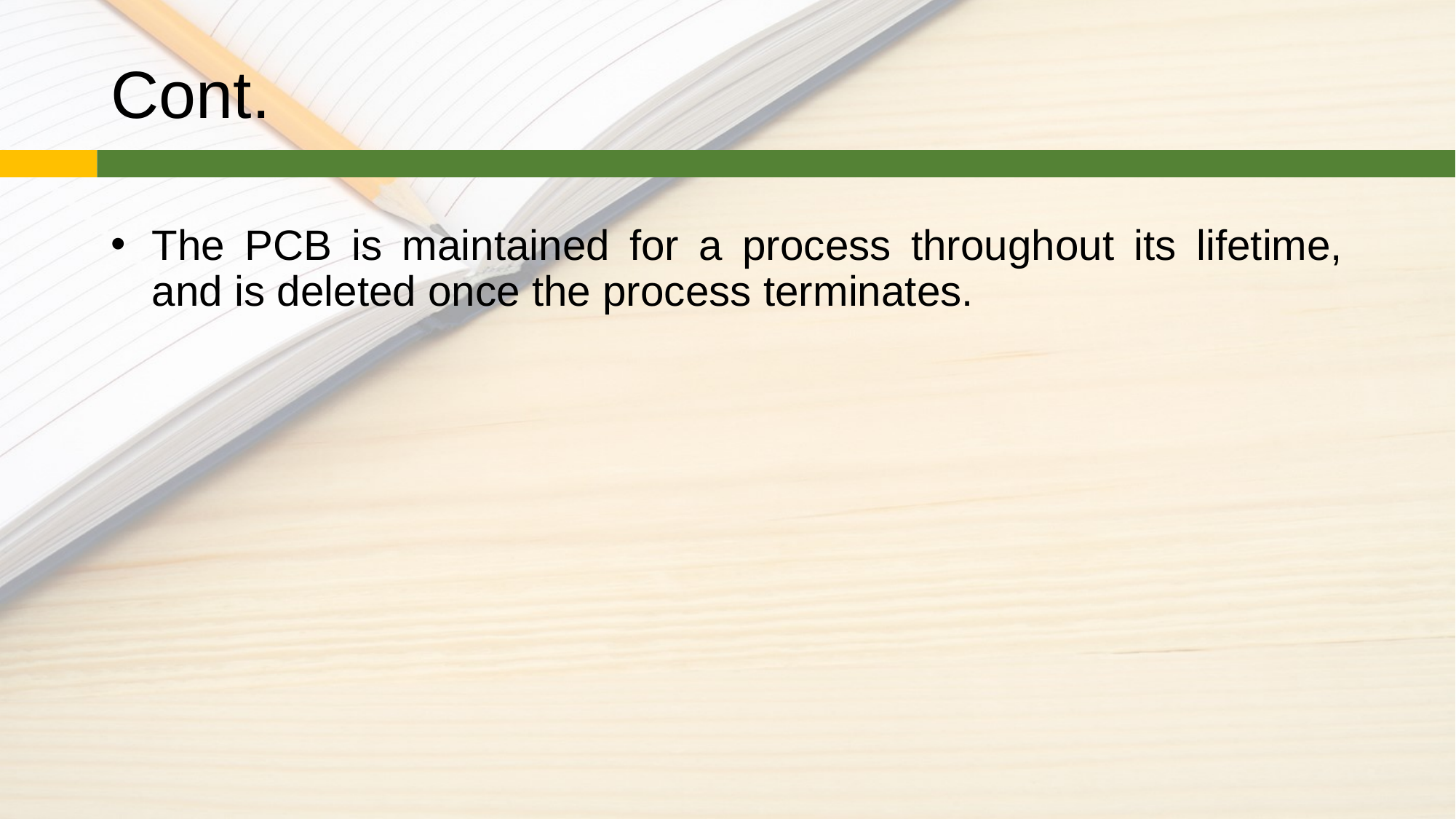

# Cont.
The PCB is maintained for a process throughout its lifetime, and is deleted once the process terminates.